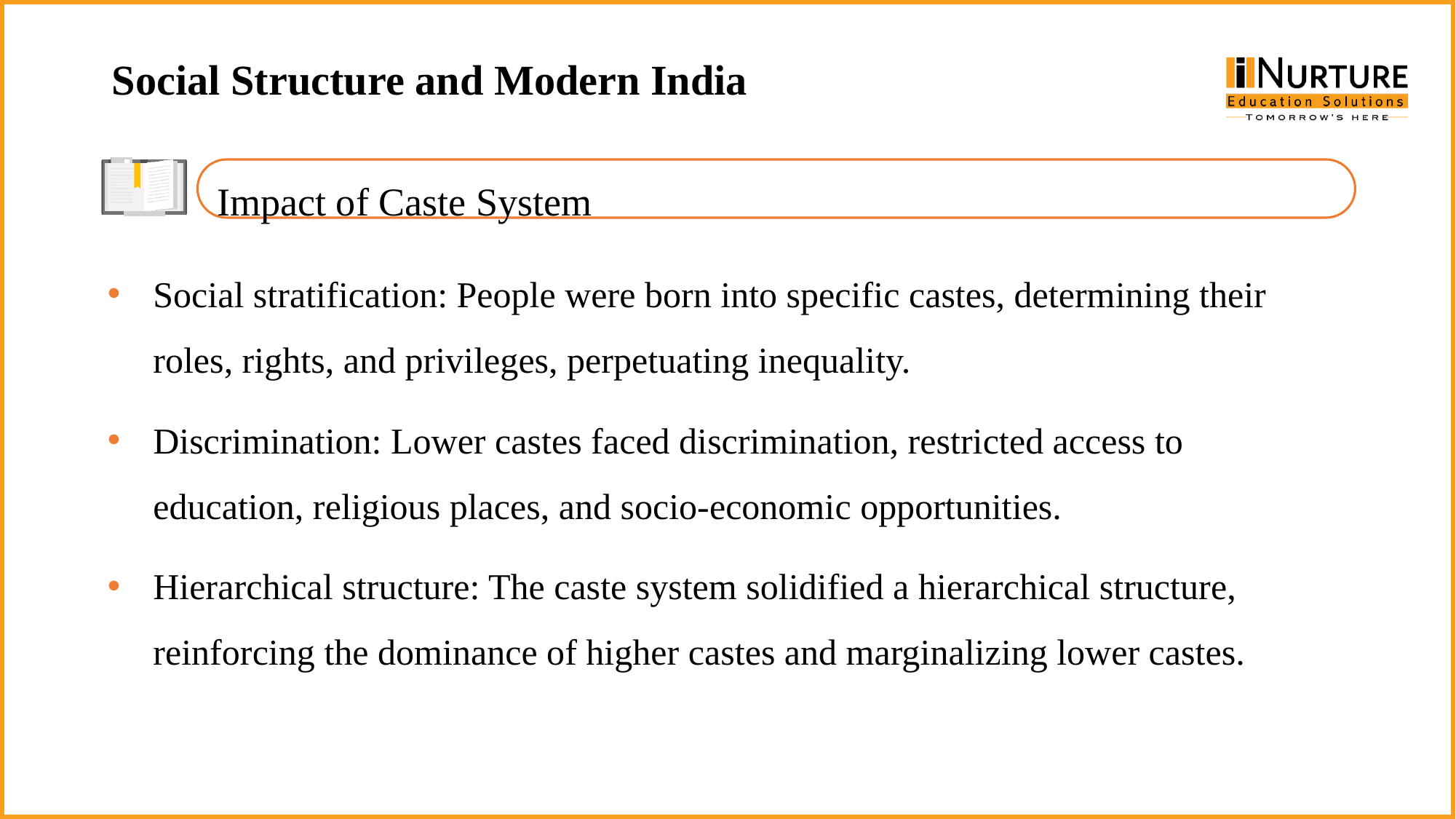

Social Structure and Modern India
Impact of Caste System

Social stratification: People were born into specific castes, determining their roles, rights, and privileges, perpetuating inequality.
Discrimination: Lower castes faced discrimination, restricted access to education, religious places, and socio-economic opportunities.
Hierarchical structure: The caste system solidified a hierarchical structure, reinforcing the dominance of higher castes and marginalizing lower castes.